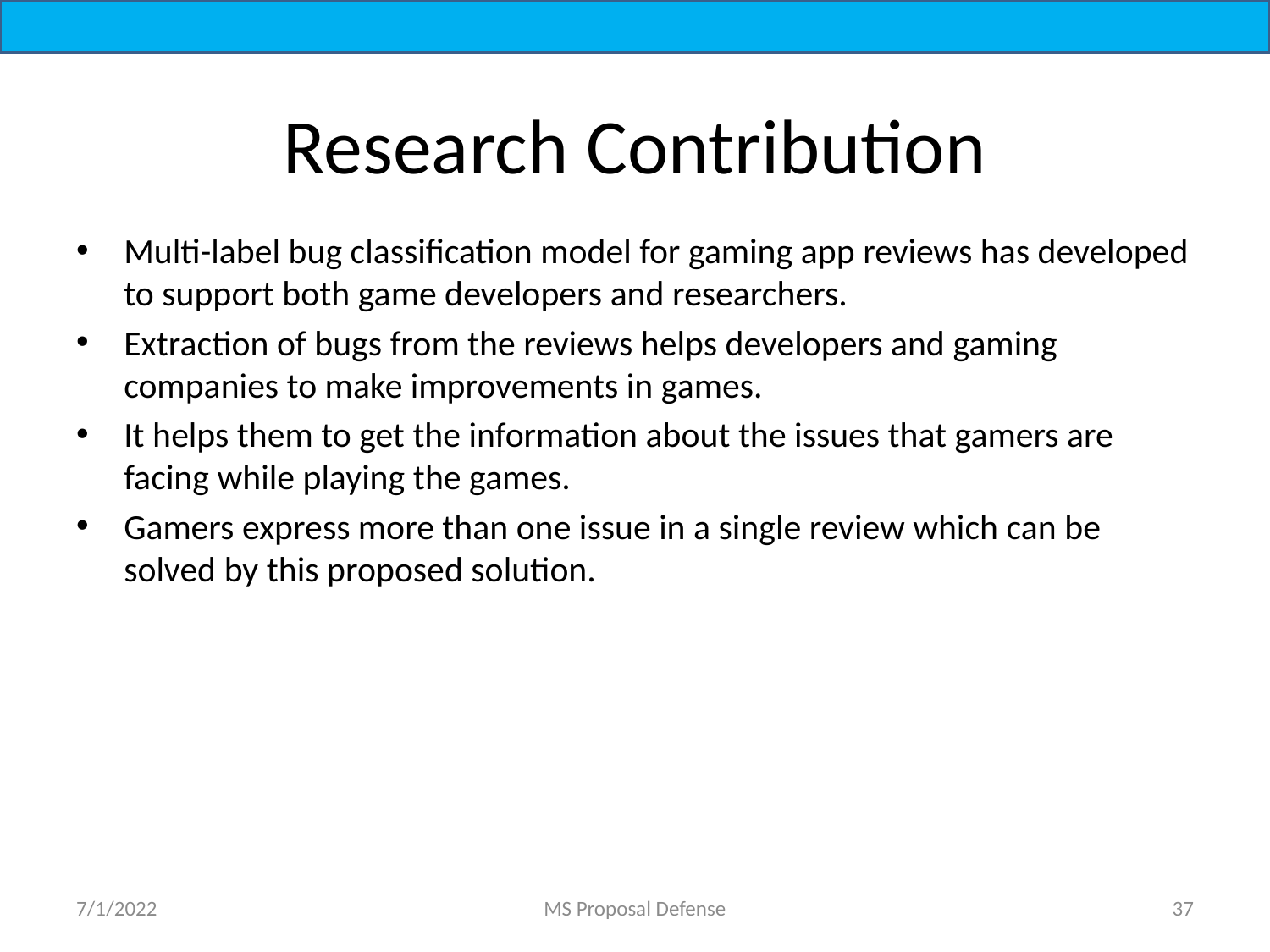

# Research Contribution
Multi-label bug classification model for gaming app reviews has developed to support both game developers and researchers.
Extraction of bugs from the reviews helps developers and gaming companies to make improvements in games.
It helps them to get the information about the issues that gamers are facing while playing the games.
Gamers express more than one issue in a single review which can be solved by this proposed solution.
7/1/2022
MS Proposal Defense
37